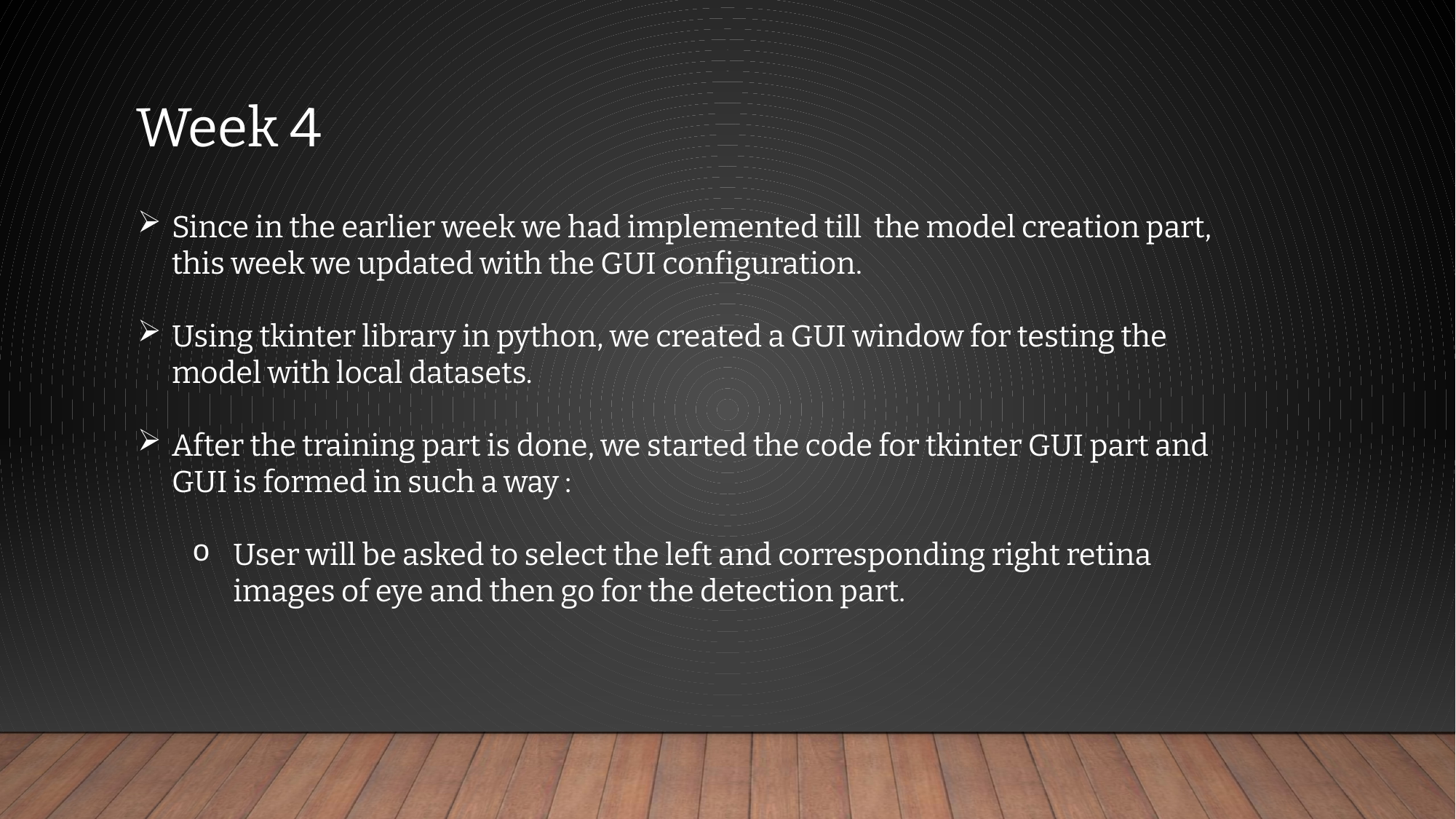

Week 4
Since in the earlier week we had implemented till  the model creation part, this week we updated with the GUI configuration.

Using tkinter library in python, we created a GUI window for testing the model with local datasets.

After the training part is done, we started the code for tkinter GUI part and GUI is formed in such a way :

User will be asked to select the left and corresponding right retina images of eye and then go for the detection part.